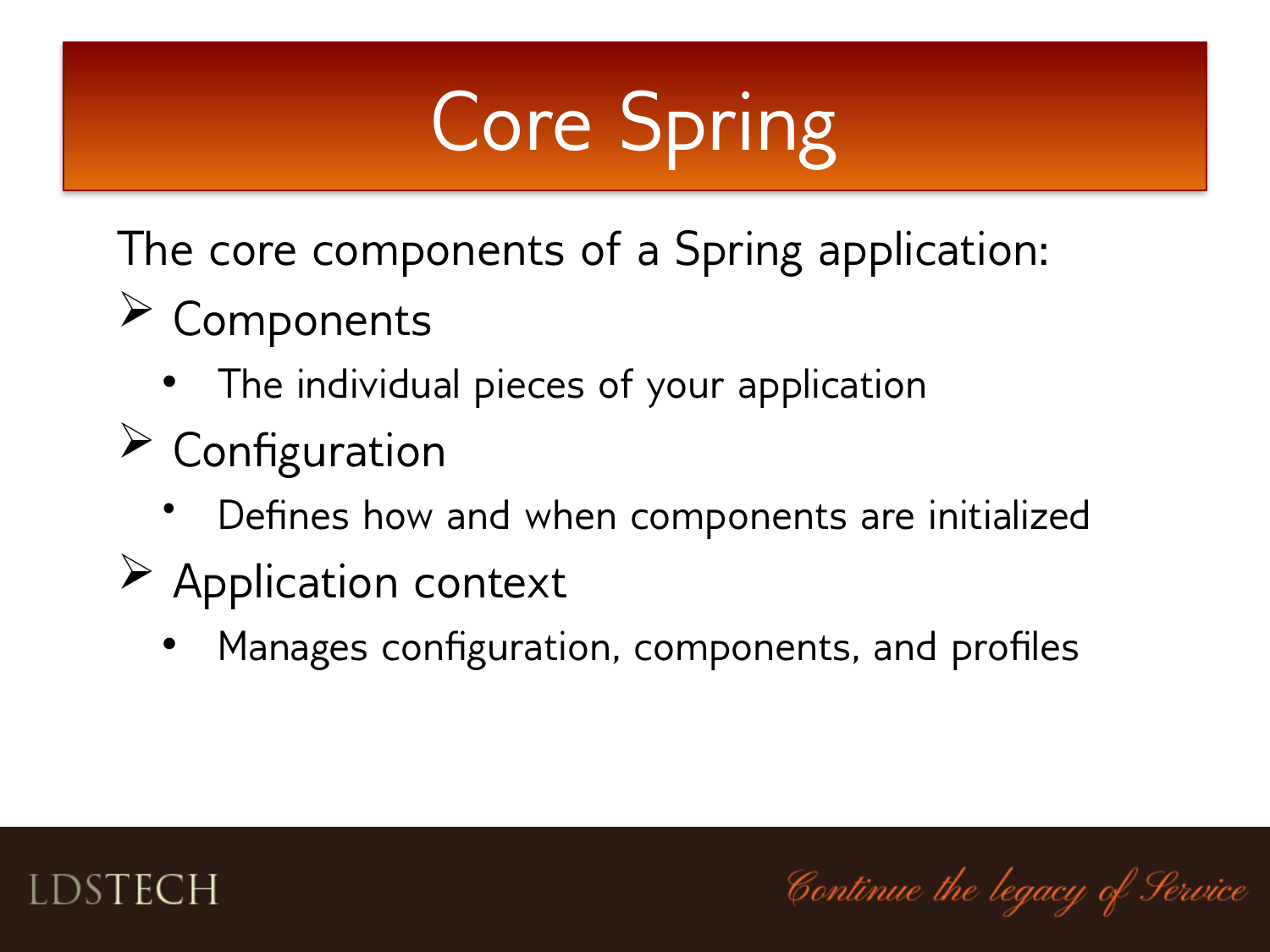

Core Spring
The core components of a Spring application:
Components
The individual pieces of your application
Configuration
Defines how and when components are initialized
Application context
Manages configuration, components, and profiles